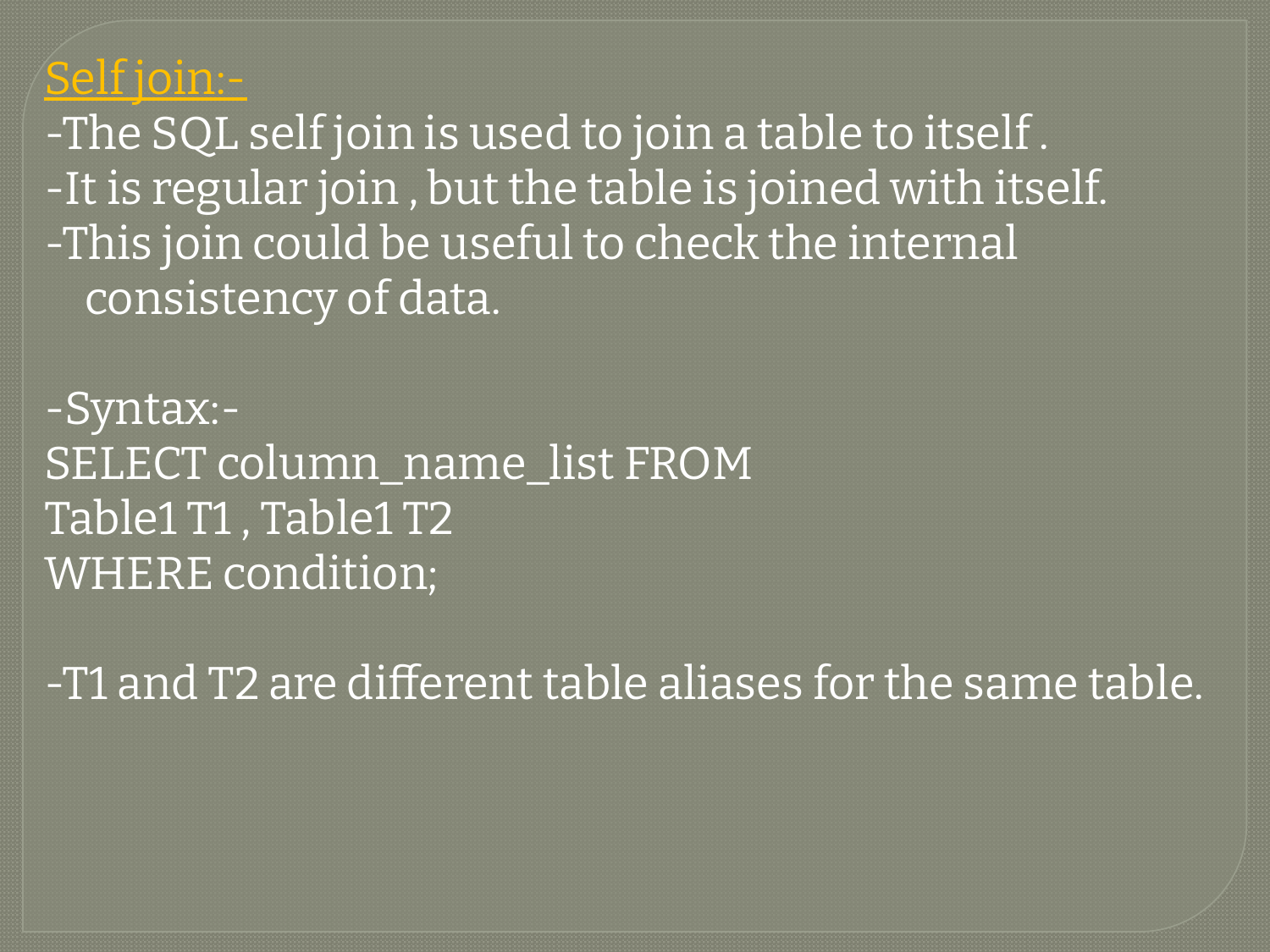

Self join:-
-The SQL self join is used to join a table to itself .
-It is regular join , but the table is joined with itself.
-This join could be useful to check the internal consistency of data.

-Syntax:-
SELECT column_name_list FROM
Table1 T1 , Table1 T2
WHERE condition;

-T1 and T2 are different table aliases for the same table.